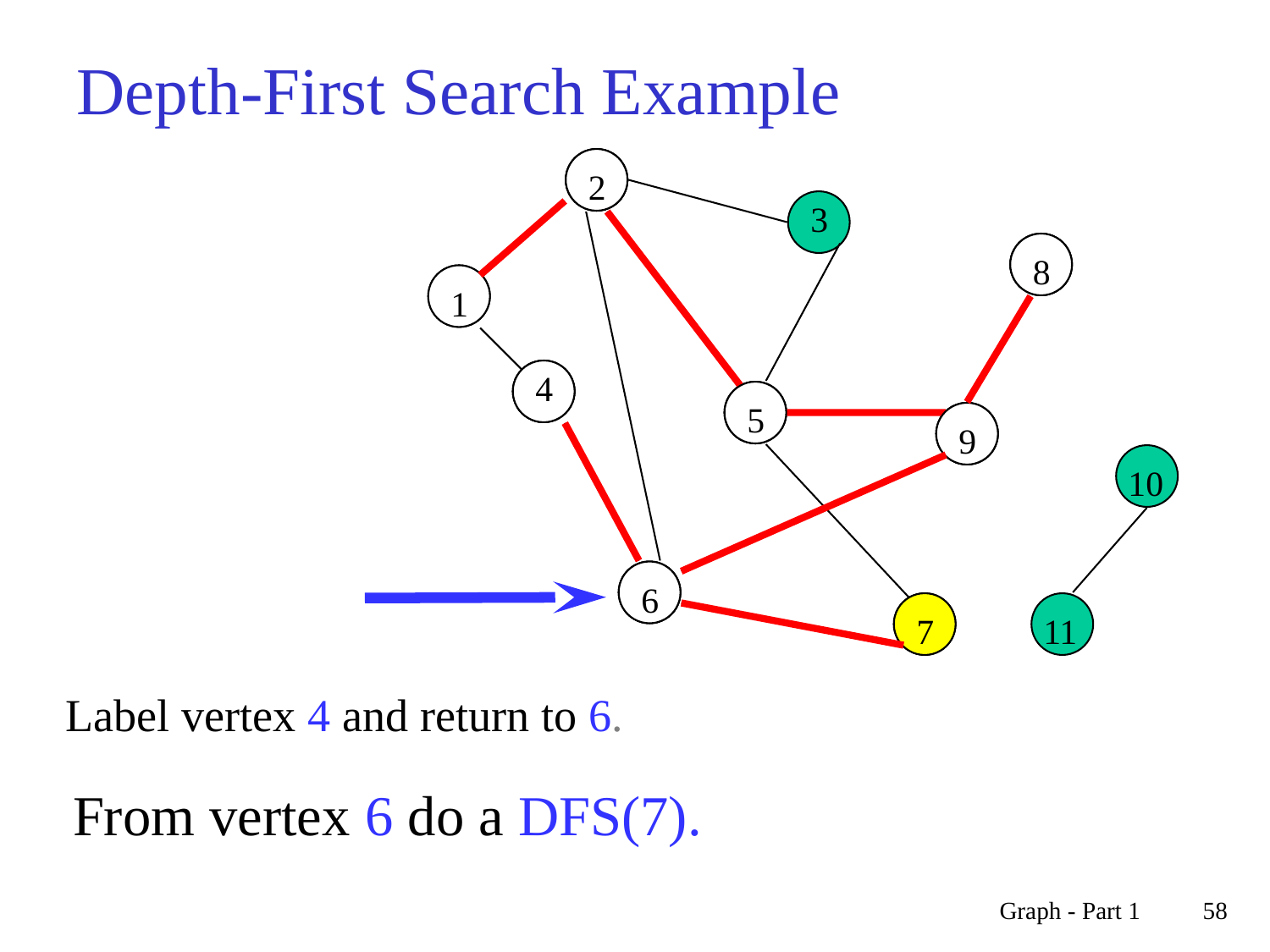

# Depth-First Search Example

2

2
2

3

8

8

8

1
1

4

4

4

5

5
5

9

9

9

10

6

6
6

7

7
11
Label vertex 4 and return to 6.
From vertex 6 do a DFS(7).
Graph - Part 1
58